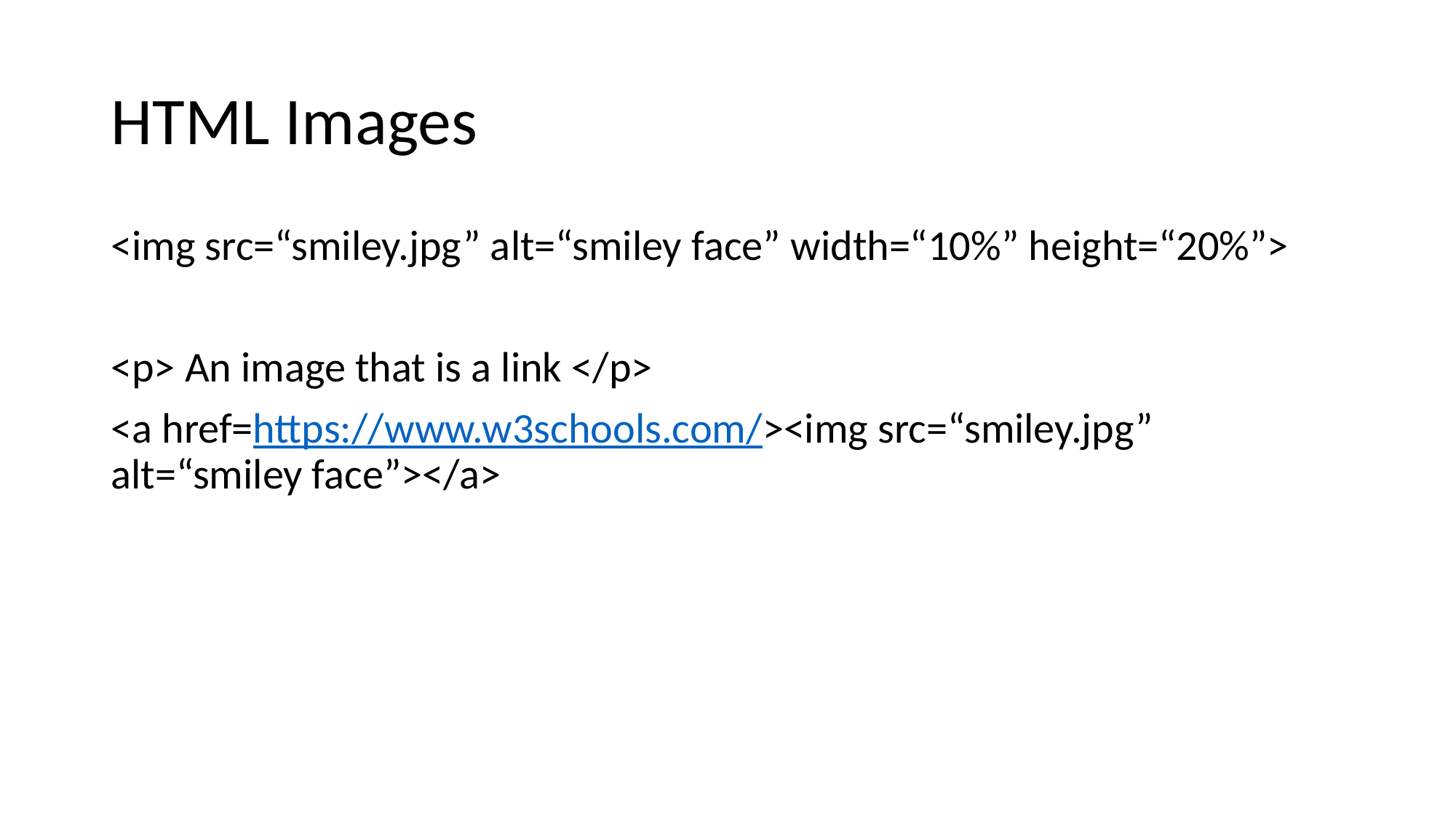

# HTML Images
<img src=“smiley.jpg” alt=“smiley face” width=“10%” height=“20%”>

<p> An image that is a link </p>
<a href=https://www.w3schools.com/><img src=“smiley.jpg” alt=“smiley face”></a>